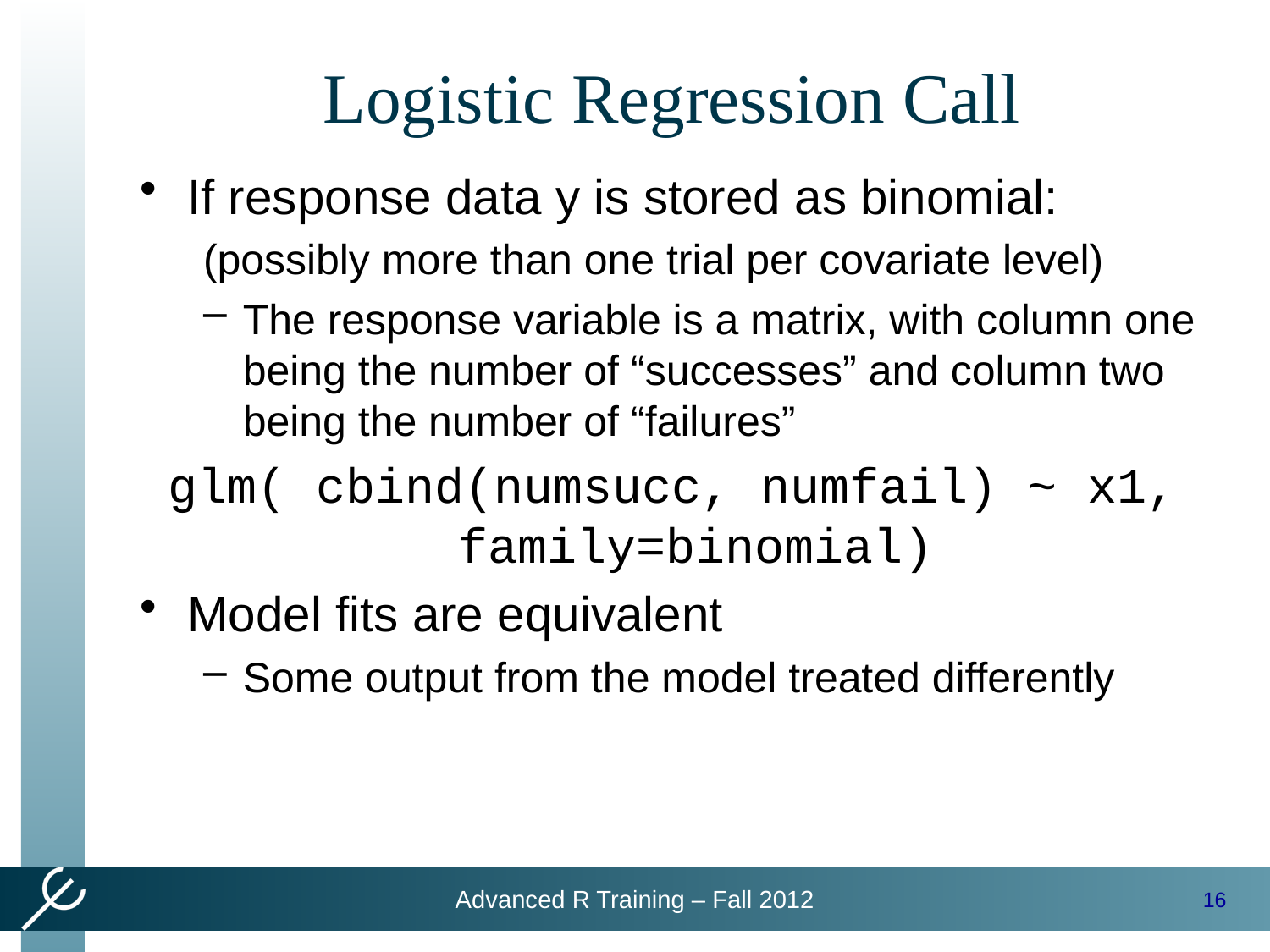

# Logistic Regression Call
If response data y is stored as binomial:
(possibly more than one trial per covariate level)
The response variable is a matrix, with column one being the number of “successes” and column two being the number of “failures”
glm( cbind(numsucc, numfail) ~ x1, family=binomial)
Model fits are equivalent
Some output from the model treated differently